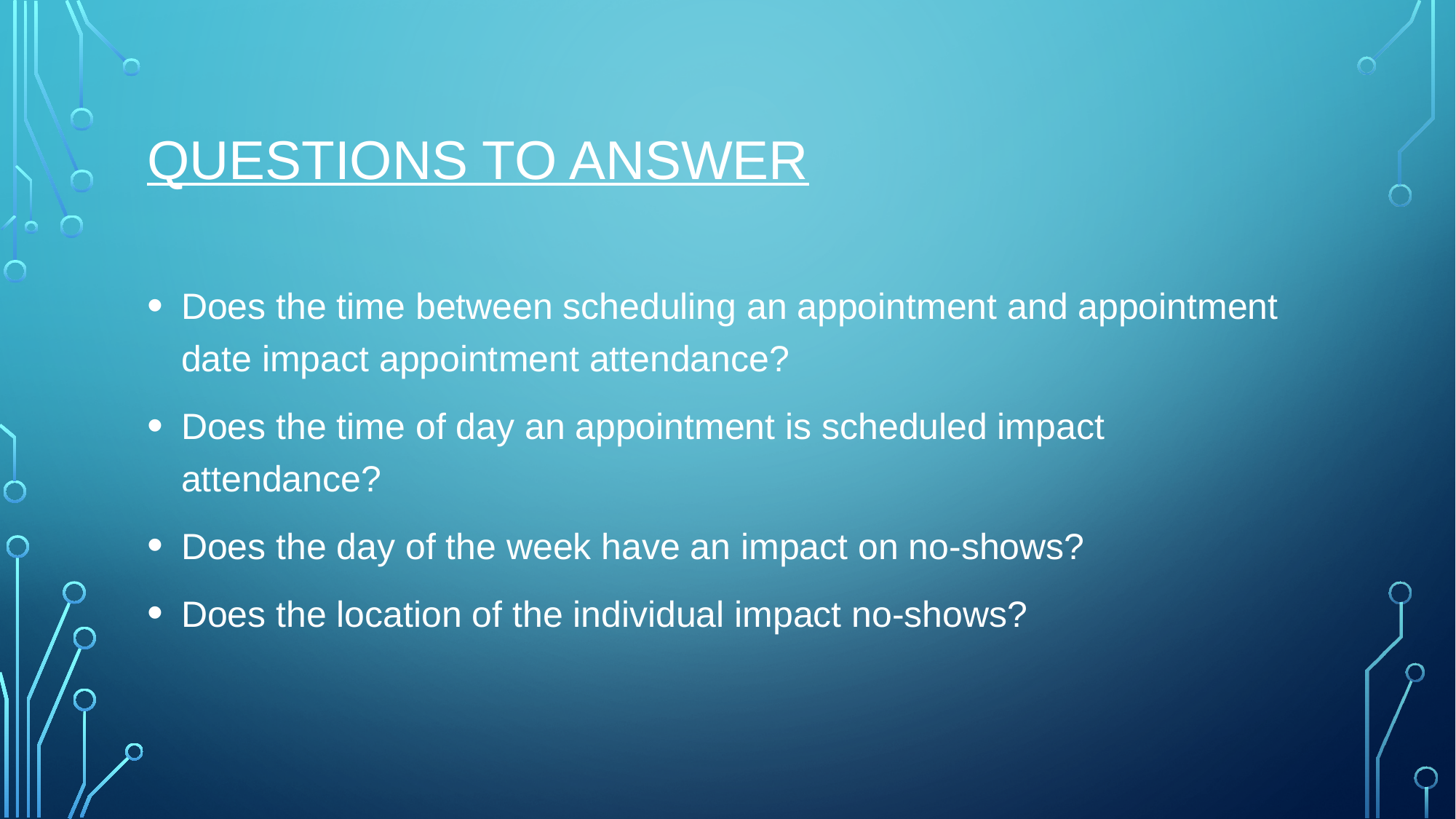

# Questions to answer
Does the time between scheduling an appointment and appointment date impact appointment attendance?
Does the time of day an appointment is scheduled impact attendance?
Does the day of the week have an impact on no-shows?
Does the location of the individual impact no-shows?